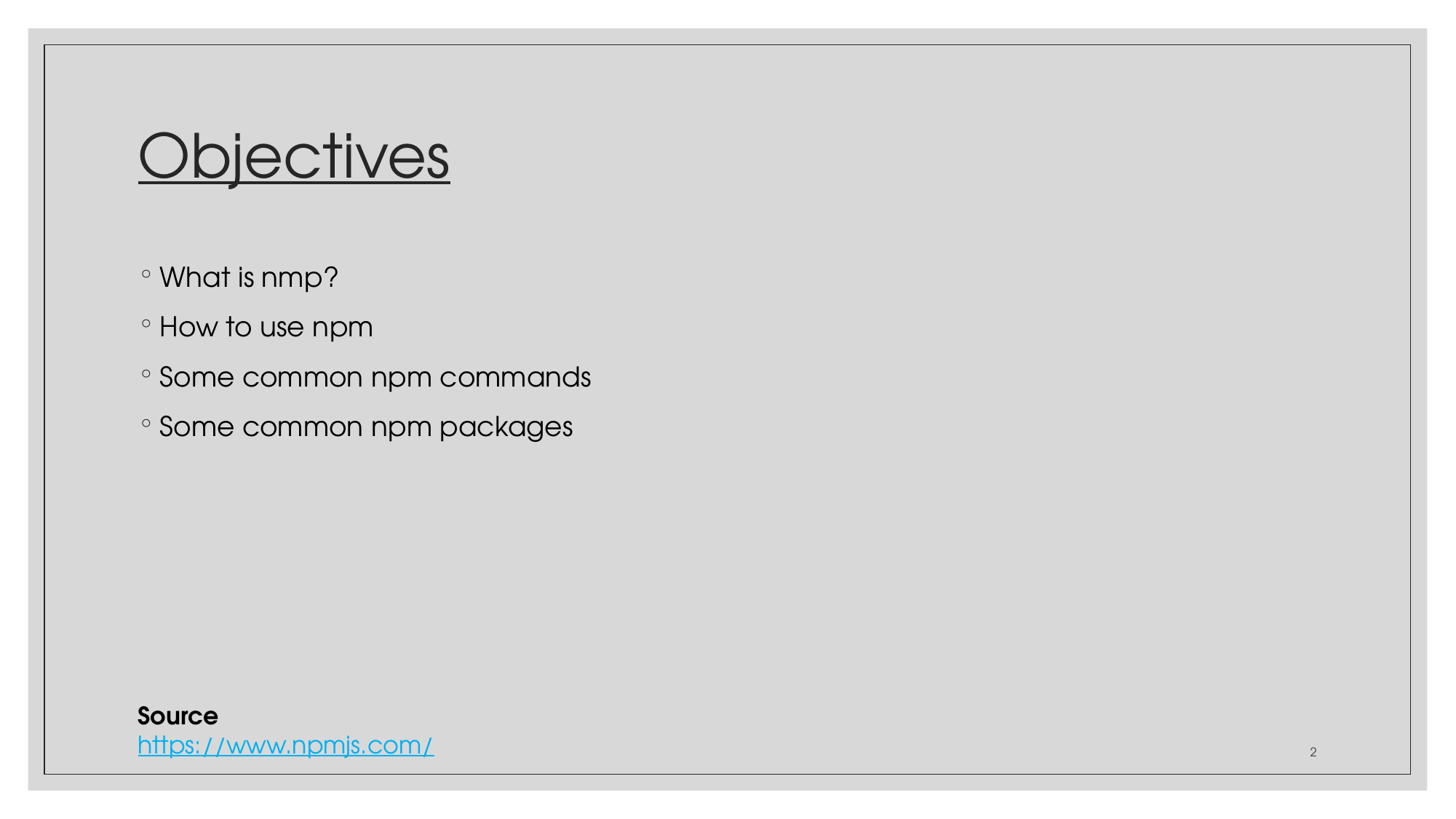

# Objectives
What is nmp?
How to use npm
Some common npm commands
Some common npm packages
Source
https://www.npmjs.com/
2